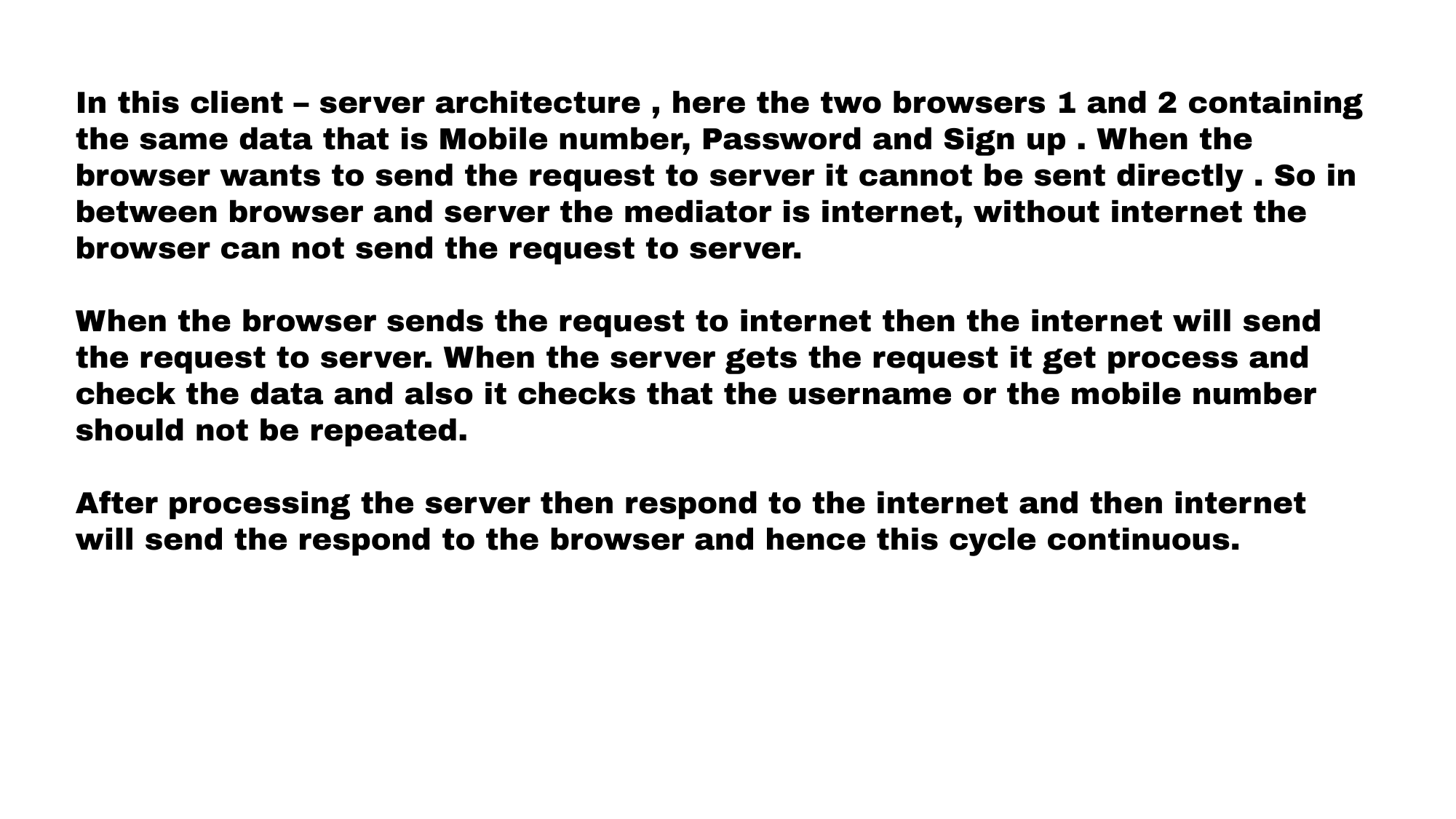

In this client – server architecture , here the two browsers 1 and 2 containing the same data that is Mobile number, Password and Sign up . When the browser wants to send the request to server it cannot be sent directly . So in between browser and server the mediator is internet, without internet the browser can not send the request to server.

When the browser sends the request to internet then the internet will send the request to server. When the server gets the request it get process and check the data and also it checks that the username or the mobile number should not be repeated.

After processing the server then respond to the internet and then internet  will send the respond to the browser and hence this cycle continuous.